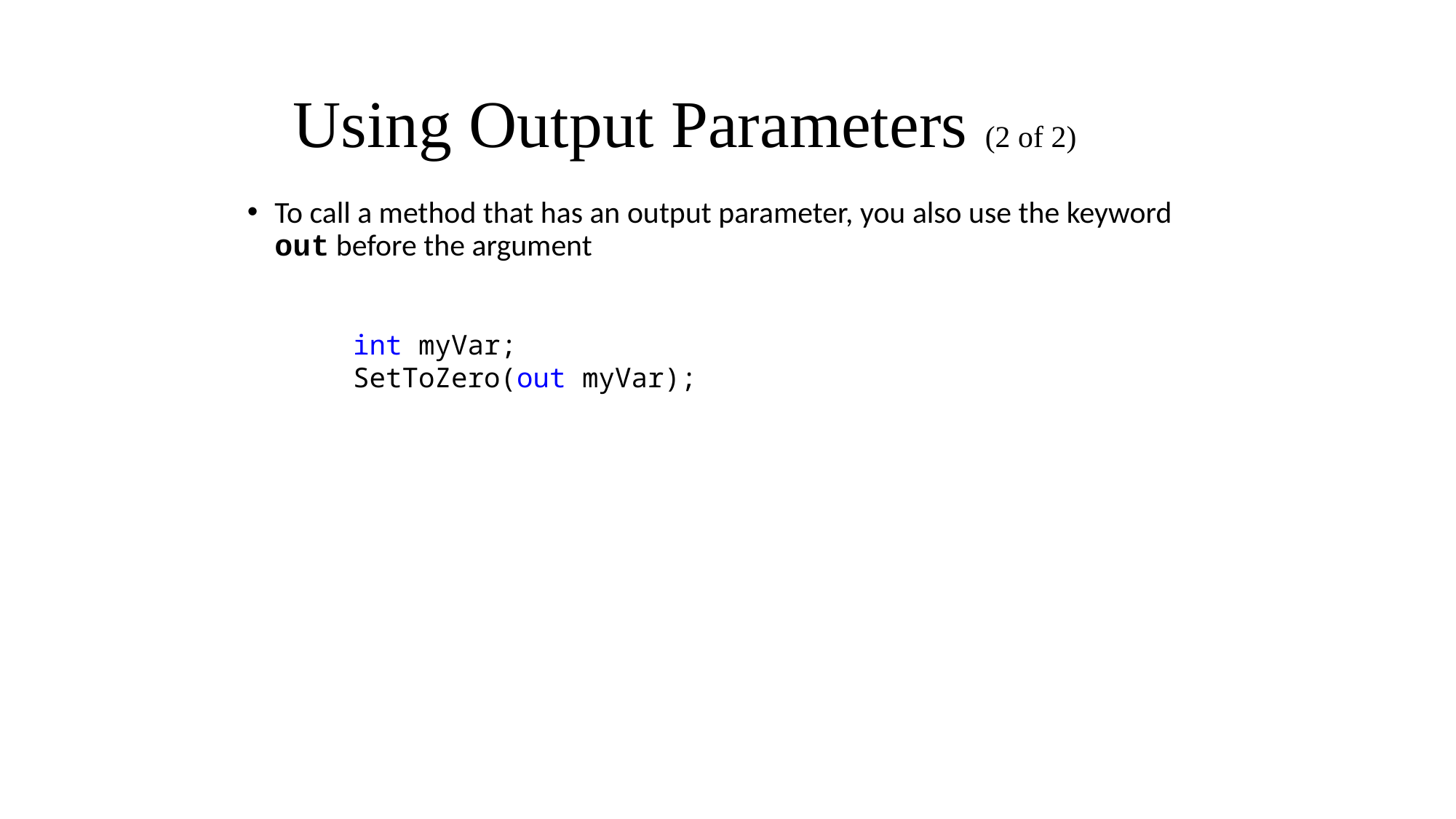

# Using Output Parameters (2 of 2)
To call a method that has an output parameter, you also use the keyword out before the argument
int myVar;
SetToZero(out myVar);